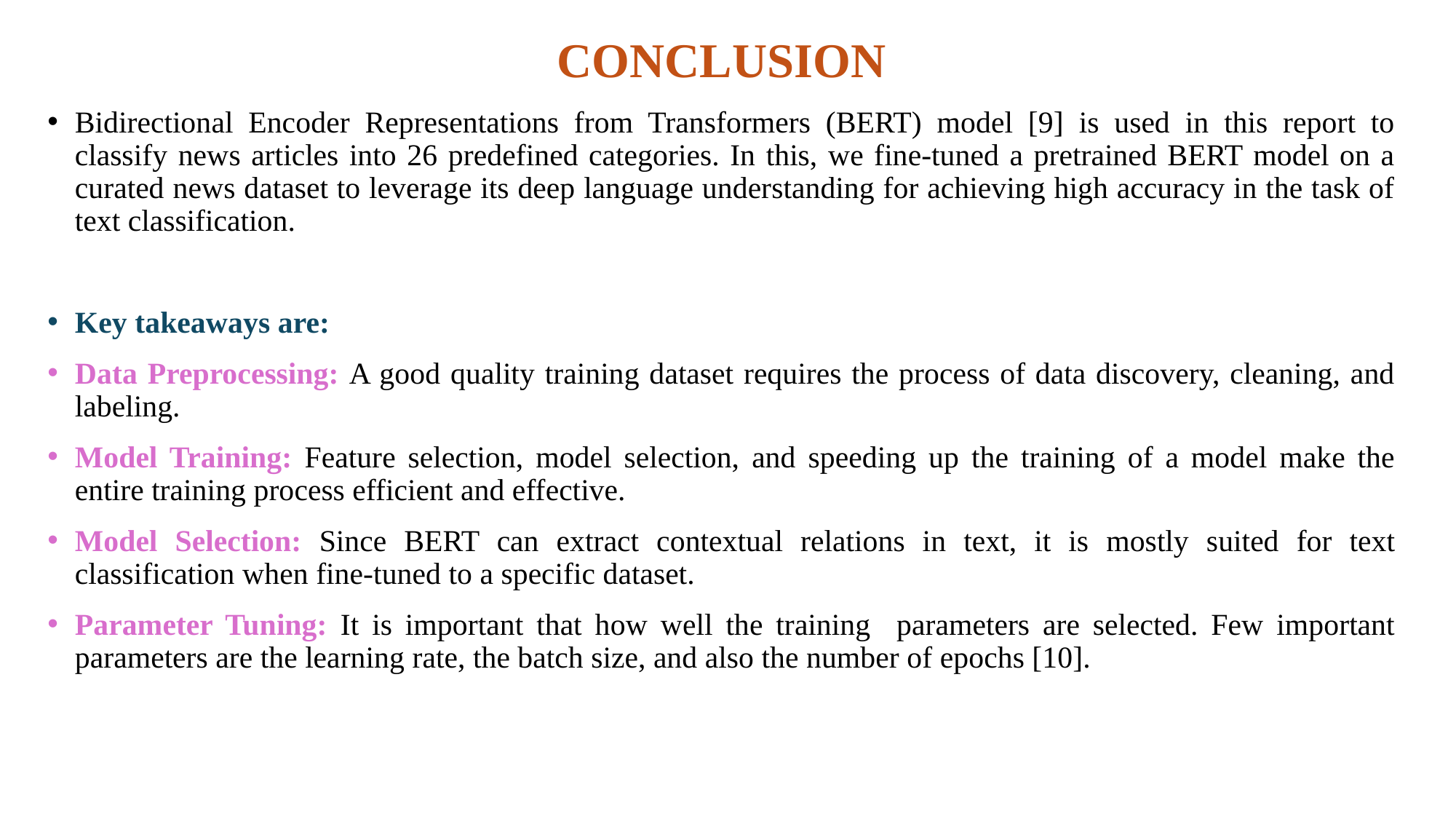

CONCLUSION
Bidirectional Encoder Representations from Transformers (BERT) model [9] is used in this report to classify news articles into 26 predefined categories. In this, we fine-tuned a pretrained BERT model on a curated news dataset to leverage its deep language understanding for achieving high accuracy in the task of text classification.

Key takeaways are:
Data Preprocessing: A good quality training dataset requires the process of data discovery, cleaning, and labeling.
Model Training: Feature selection, model selection, and speeding up the training of a model make the entire training process efficient and effective.
Model Selection: Since BERT can extract contextual relations in text, it is mostly suited for text classification when fine-tuned to a specific dataset.
Parameter Tuning: It is important that how well the training  parameters are selected. Few important parameters are the learning rate, the batch size, and also the number of epochs [10].